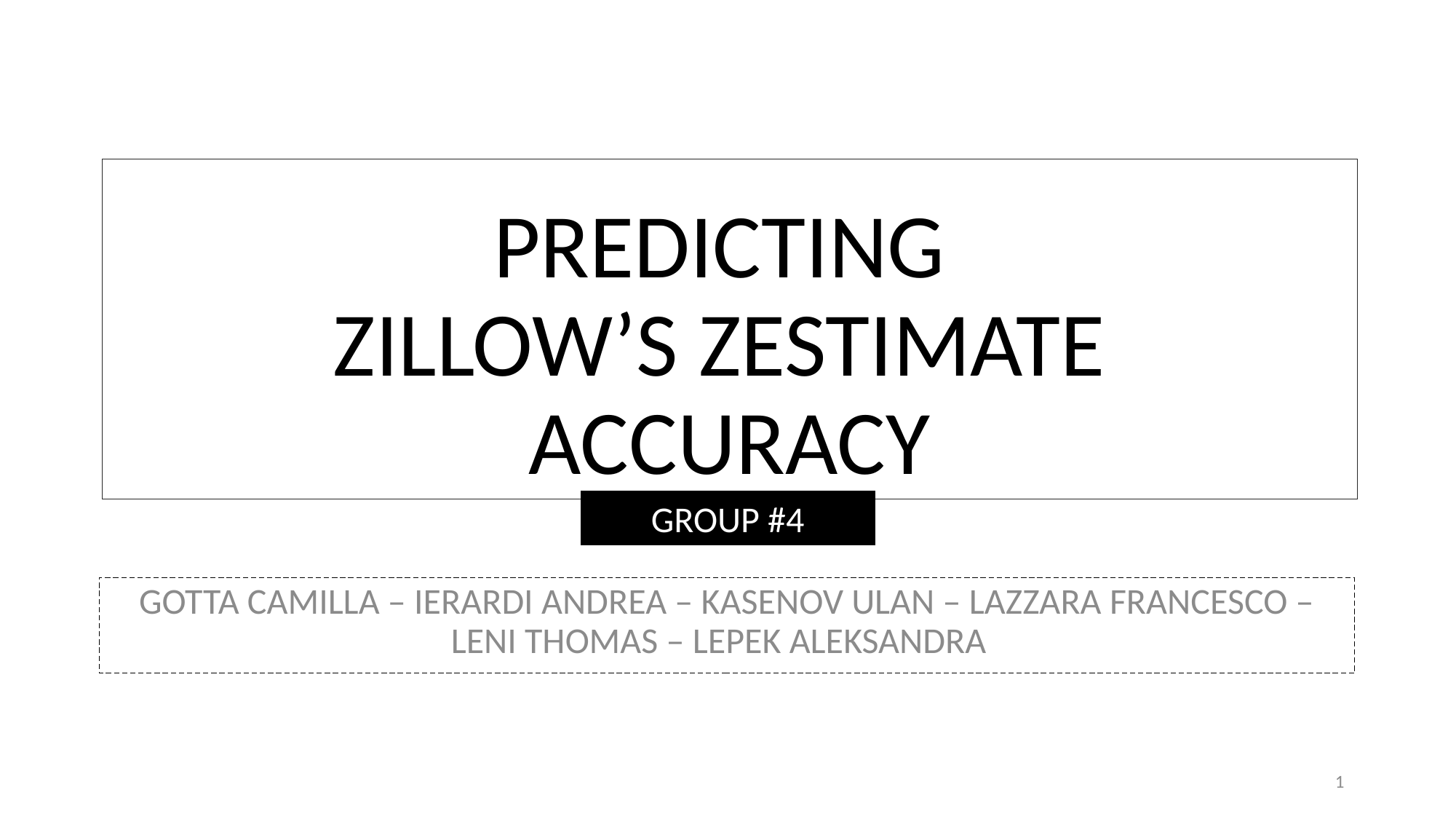

# PREDICTING ZILLOW’S ZESTIMATE ACCURACY
GROUP #4
GOTTA CAMILLA – IERARDI ANDREA – KASENOV ULAN – LAZZARA FRANCESCO – LENI THOMAS – LEPEK ALEKSANDRA
1